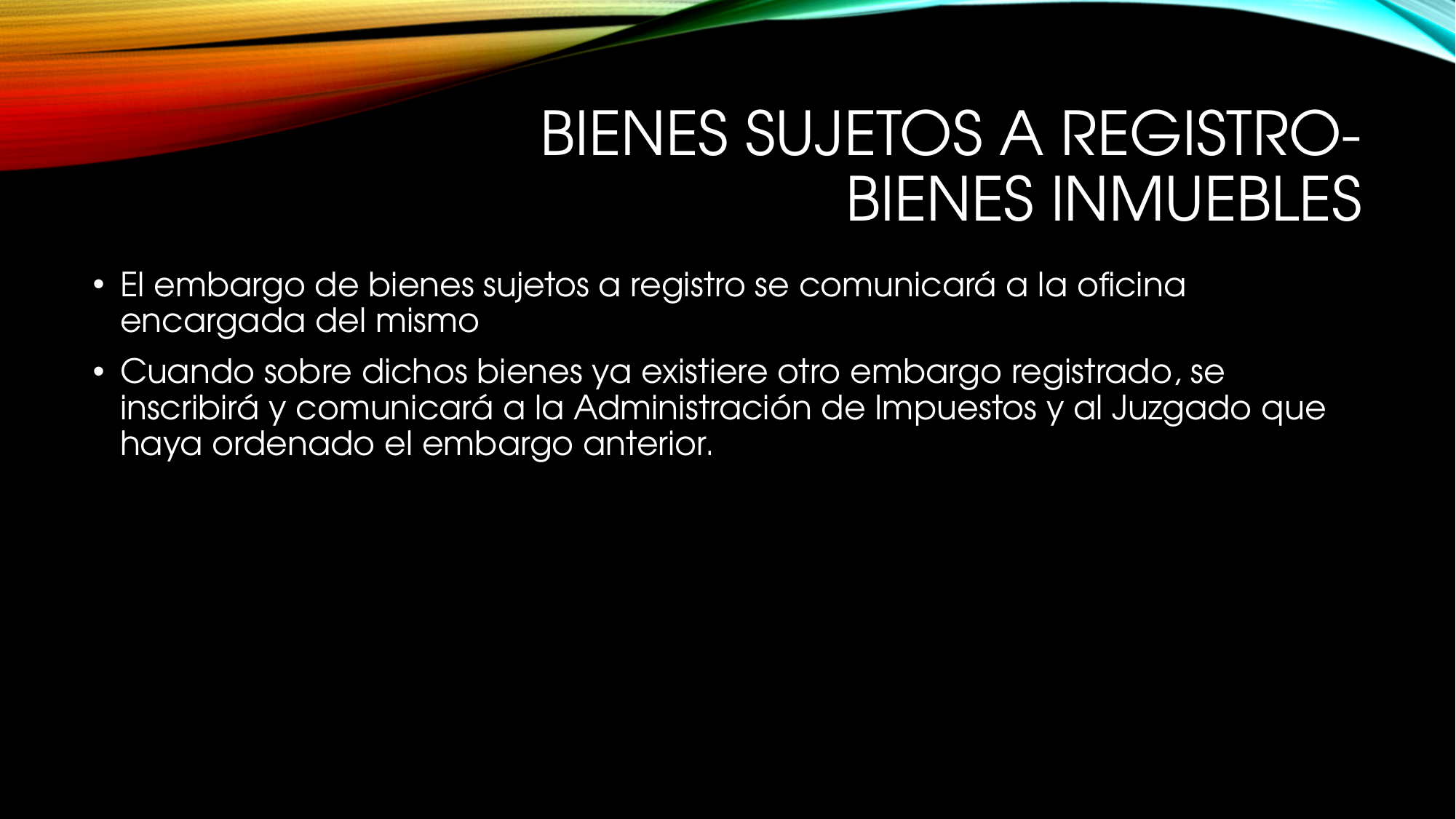

# bienes sujetos a registro- BIENES INMUEBLES
El embargo de bienes sujetos a registro se comunicará a la oficina encargada del mismo
Cuando sobre dichos bienes ya existiere otro embargo registrado, se inscribirá y comunicará a la Administración de Impuestos y al Juzgado que haya ordenado el embargo anterior.